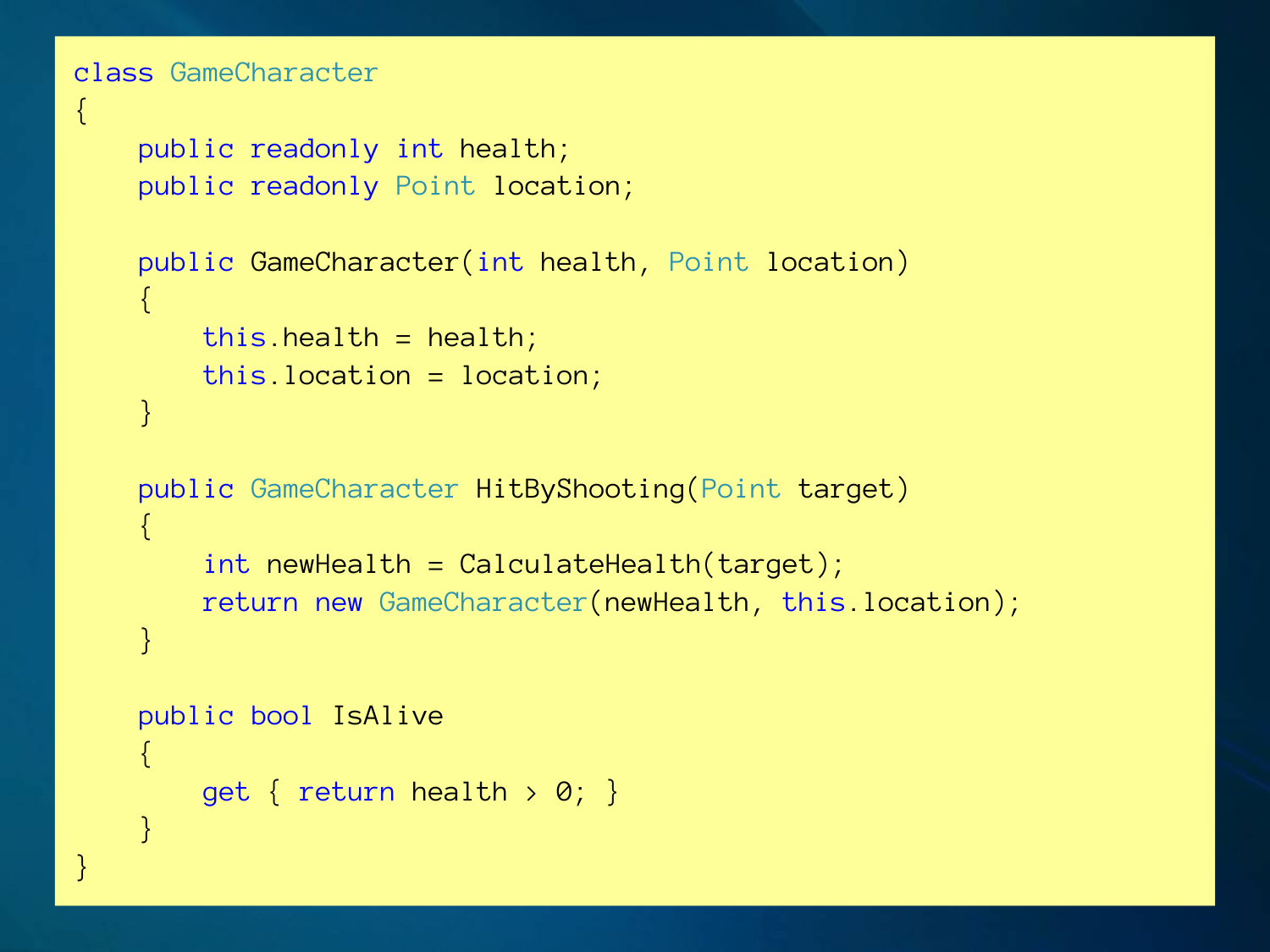

class GameCharacter
{
    public readonly int health;
    public readonly Point location;

    public GameCharacter(int health, Point location)
    {
        this.health = health;
        this.location = location;
    }

    public GameCharacter HitByShooting(Point target)
    {
        int newHealth = CalculateHealth(target);
        return new GameCharacter(newHealth, this.location);
    }

    public bool IsAlive
    {
        get { return health > 0; }
    }
}